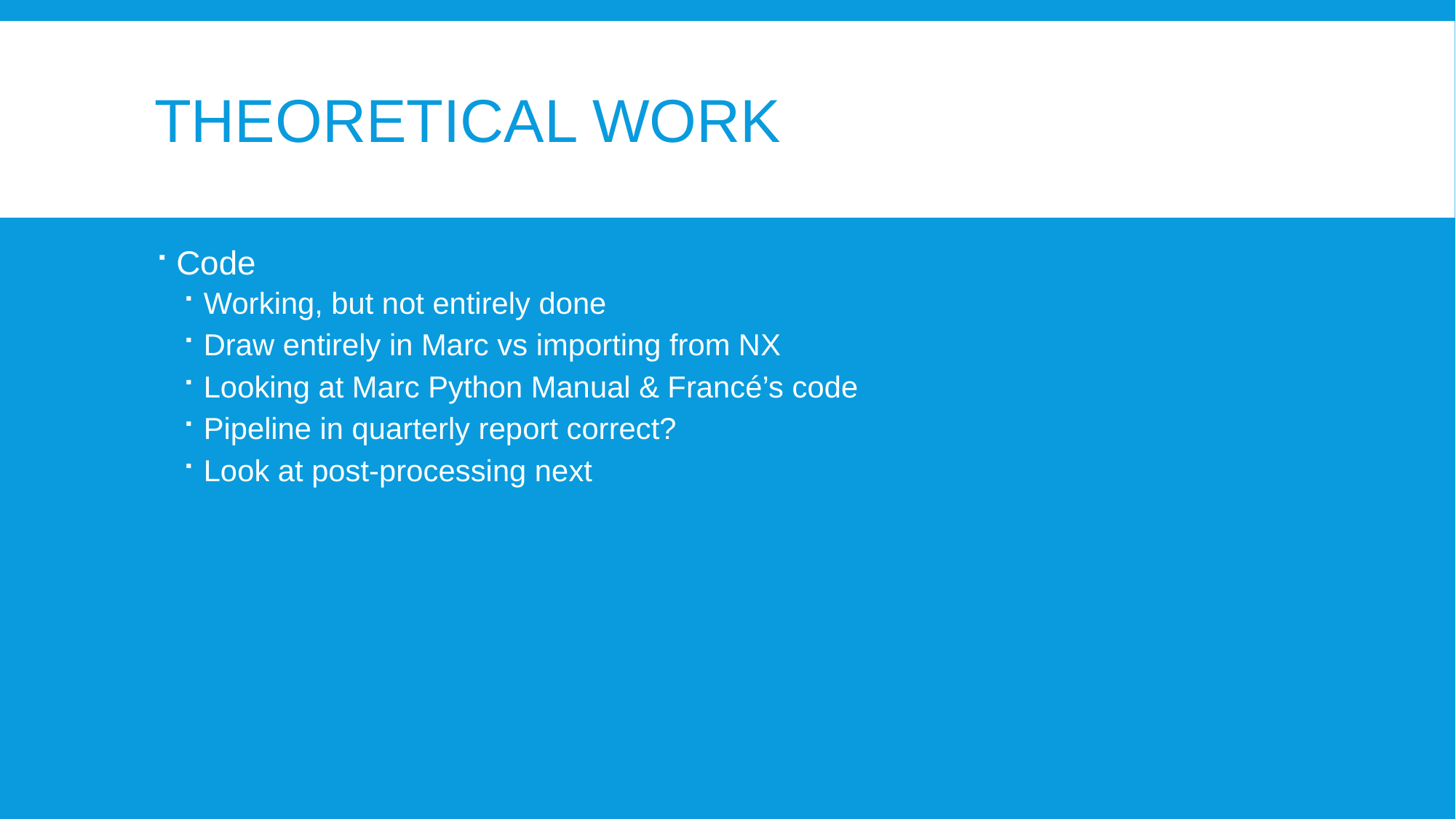

# Theoretical Work
Code
Working, but not entirely done
Draw entirely in Marc vs importing from NX
Looking at Marc Python Manual & Francé’s code
Pipeline in quarterly report correct?
Look at post-processing next